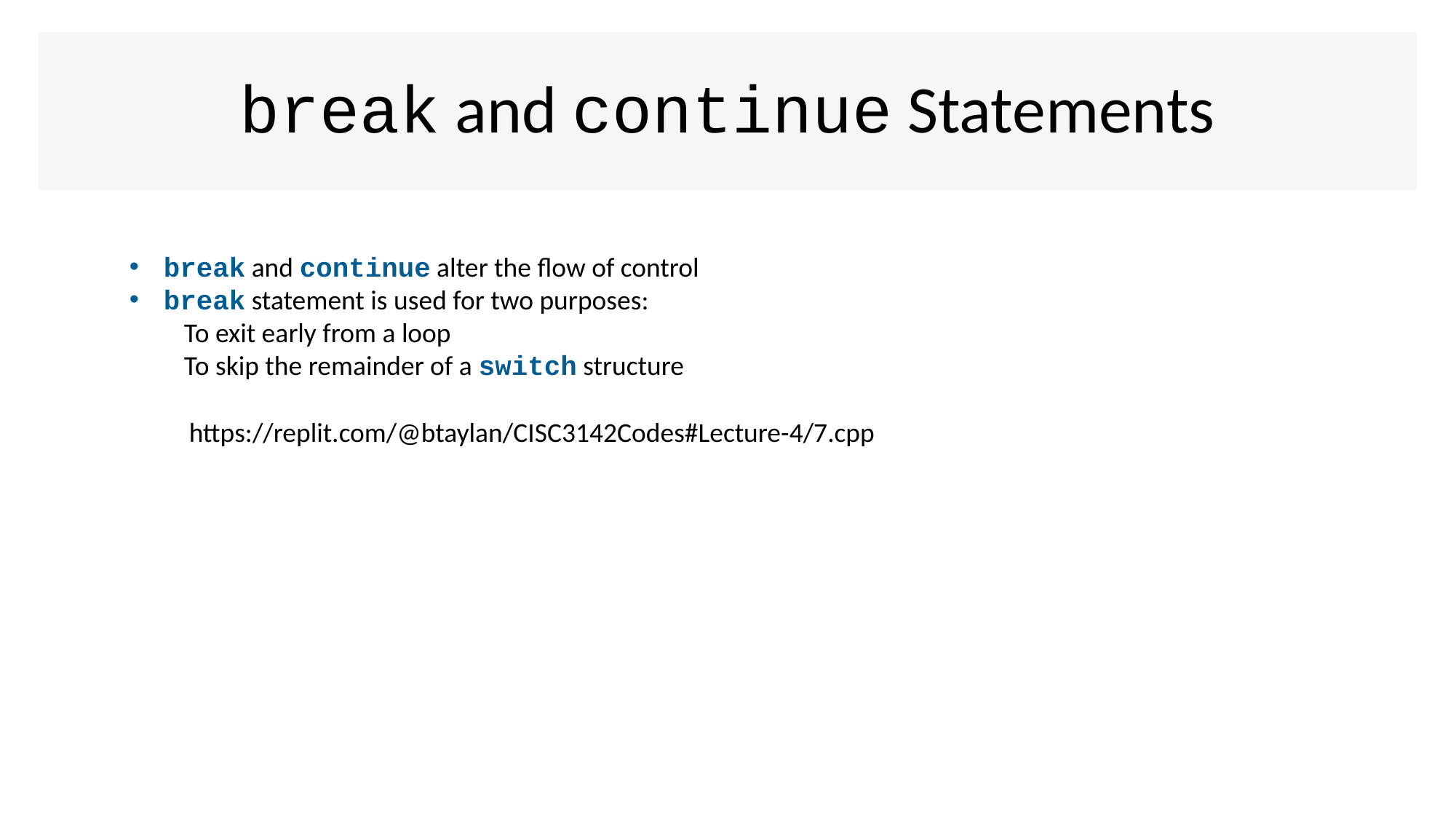

# break and continue Statements
break and continue alter the flow of control
break statement is used for two purposes:
To exit early from a loop
To skip the remainder of a switch structure
https://replit.com/@btaylan/CISC3142Codes#Lecture-4/7.cpp